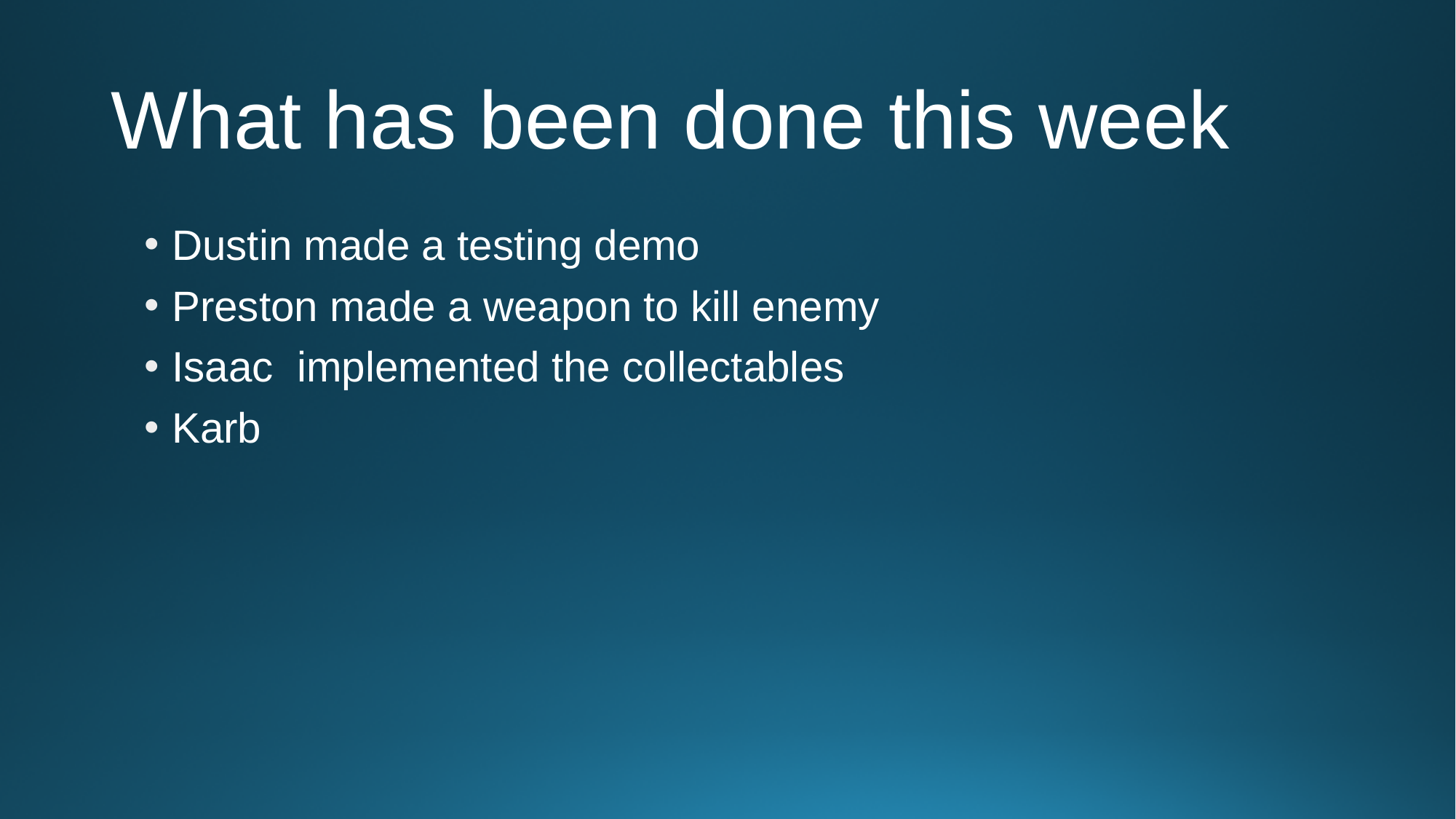

# What has been done this week
Dustin made a testing demo
Preston made a weapon to kill enemy
Isaac  implemented the collectables
Karb